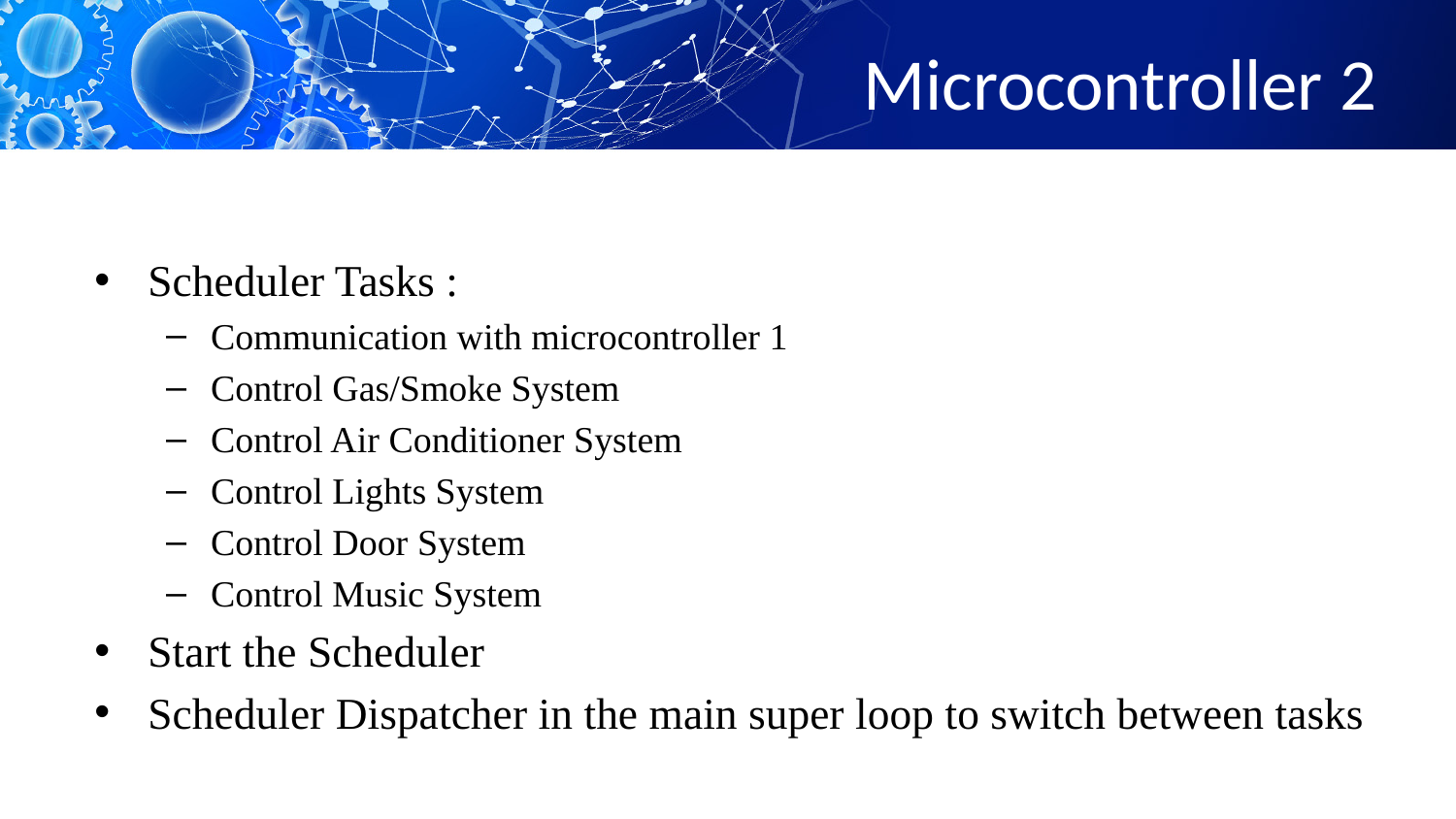

# Microcontroller 2

Scheduler Tasks :
Communication with microcontroller 1
Control Gas/Smoke System
Control Air Conditioner System
Control Lights System
Control Door System
Control Music System
Start the Scheduler
Scheduler Dispatcher in the main super loop to switch between tasks